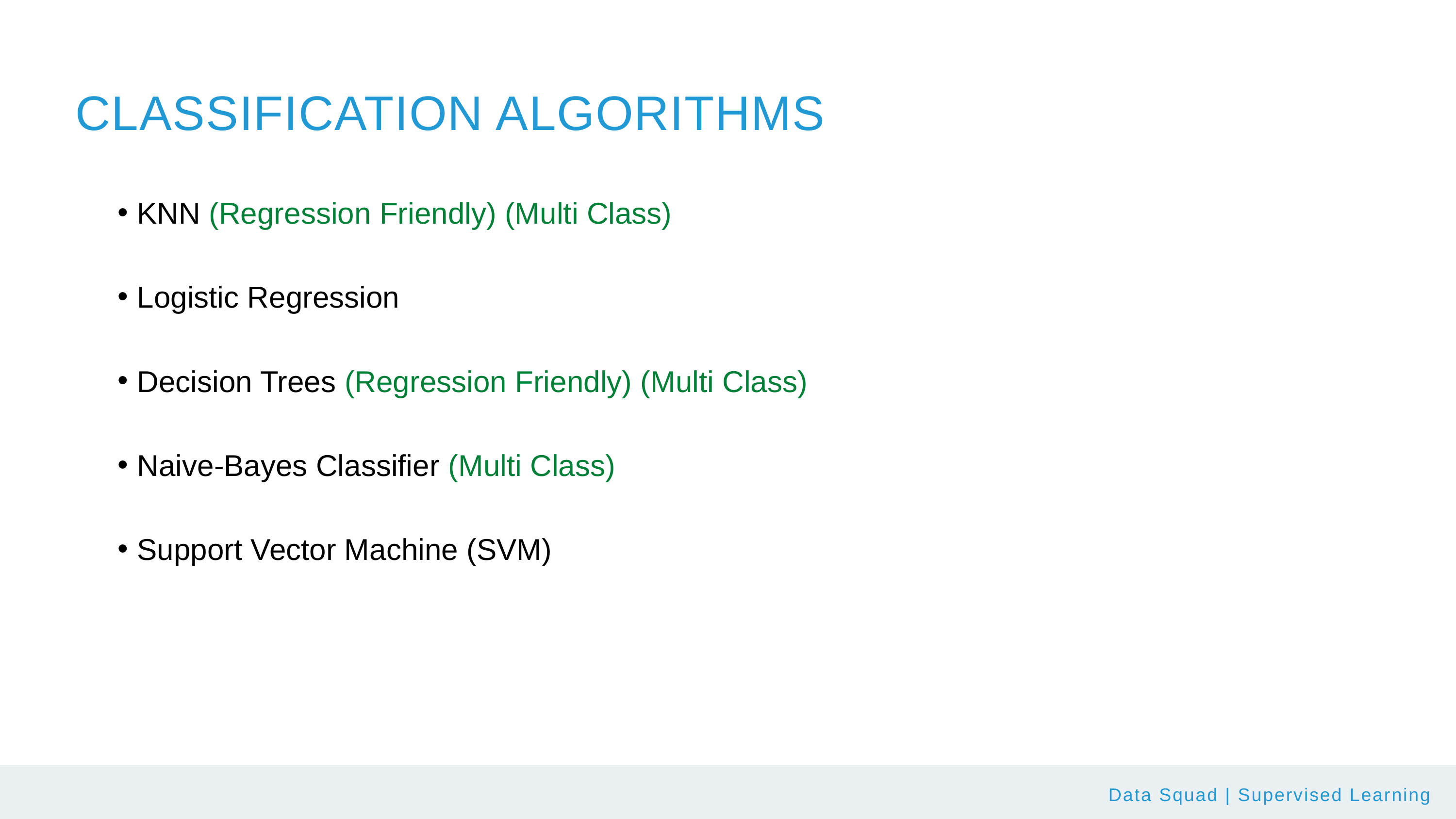

CLASSIFICATION ALGORITHMS
KNN (Regression Friendly) (Multi Class)

Logistic Regression

Decision Trees (Regression Friendly) (Multi Class)

Naive-Bayes Classifier (Multi Class)

Support Vector Machine (SVM)

Data Squad | Supervised Learning